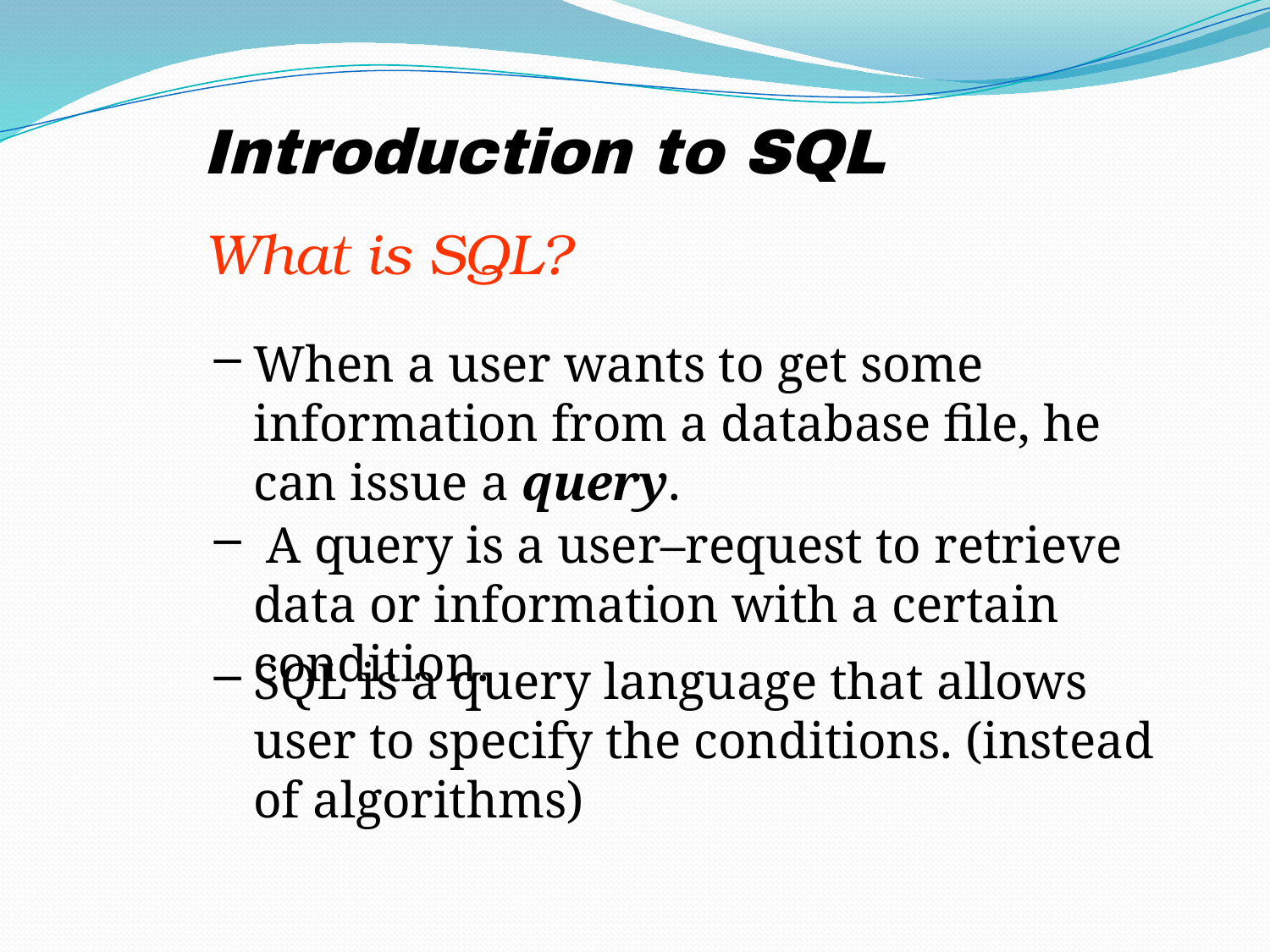

# Introduction to SQL
What is SQL?
When a user wants to get some information from a database file, he can issue a query.
 A query is a user–request to retrieve data or information with a certain condition.
SQL is a query language that allows user to specify the conditions. (instead of algorithms)